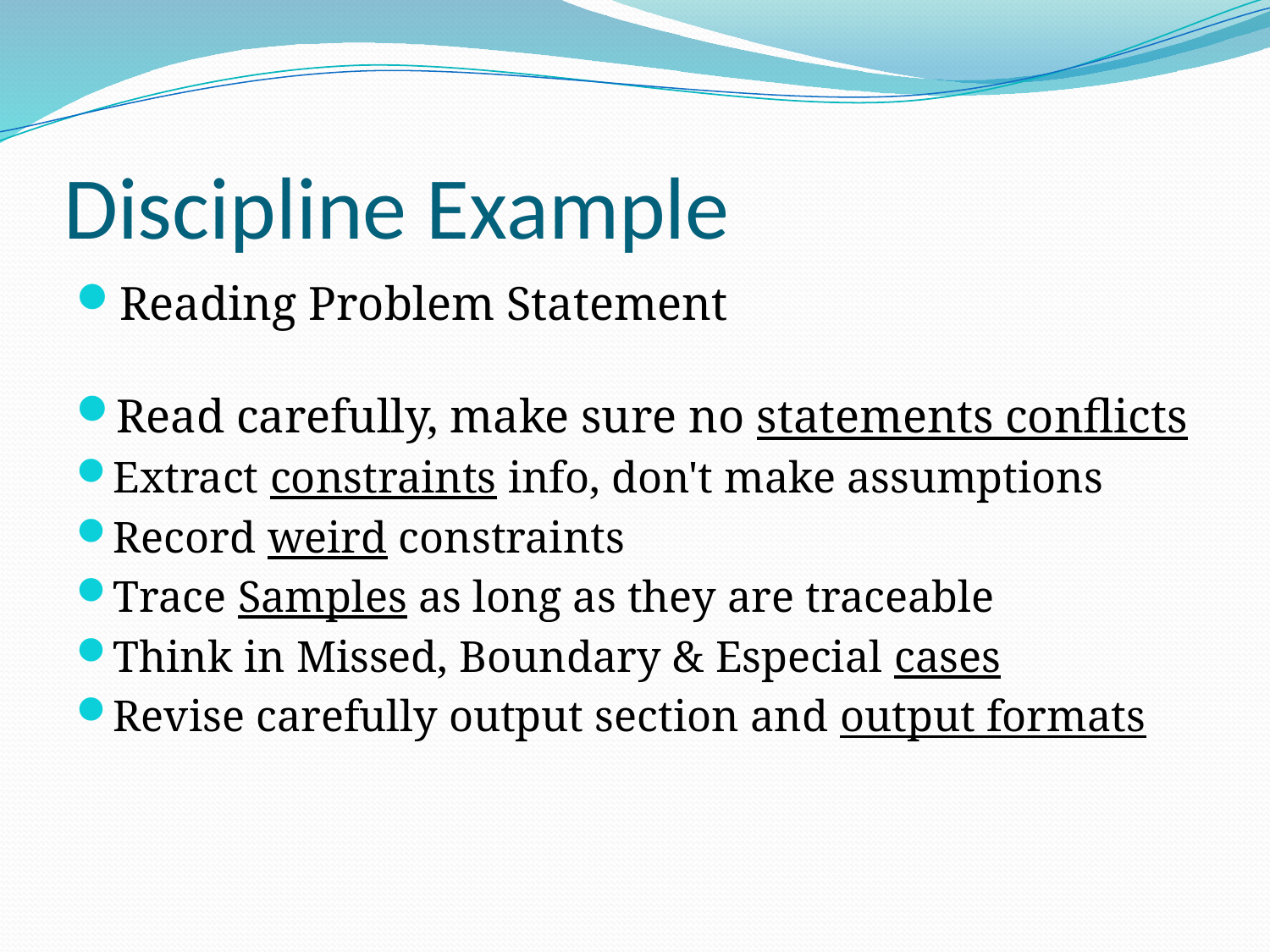

# Discipline Example
Reading Problem Statement
Read carefully, make sure no statements conflicts
Extract constraints info, don't make assumptions
Record weird constraints
Trace Samples as long as they are traceable
Think in Missed, Boundary & Especial cases
Revise carefully output section and output formats